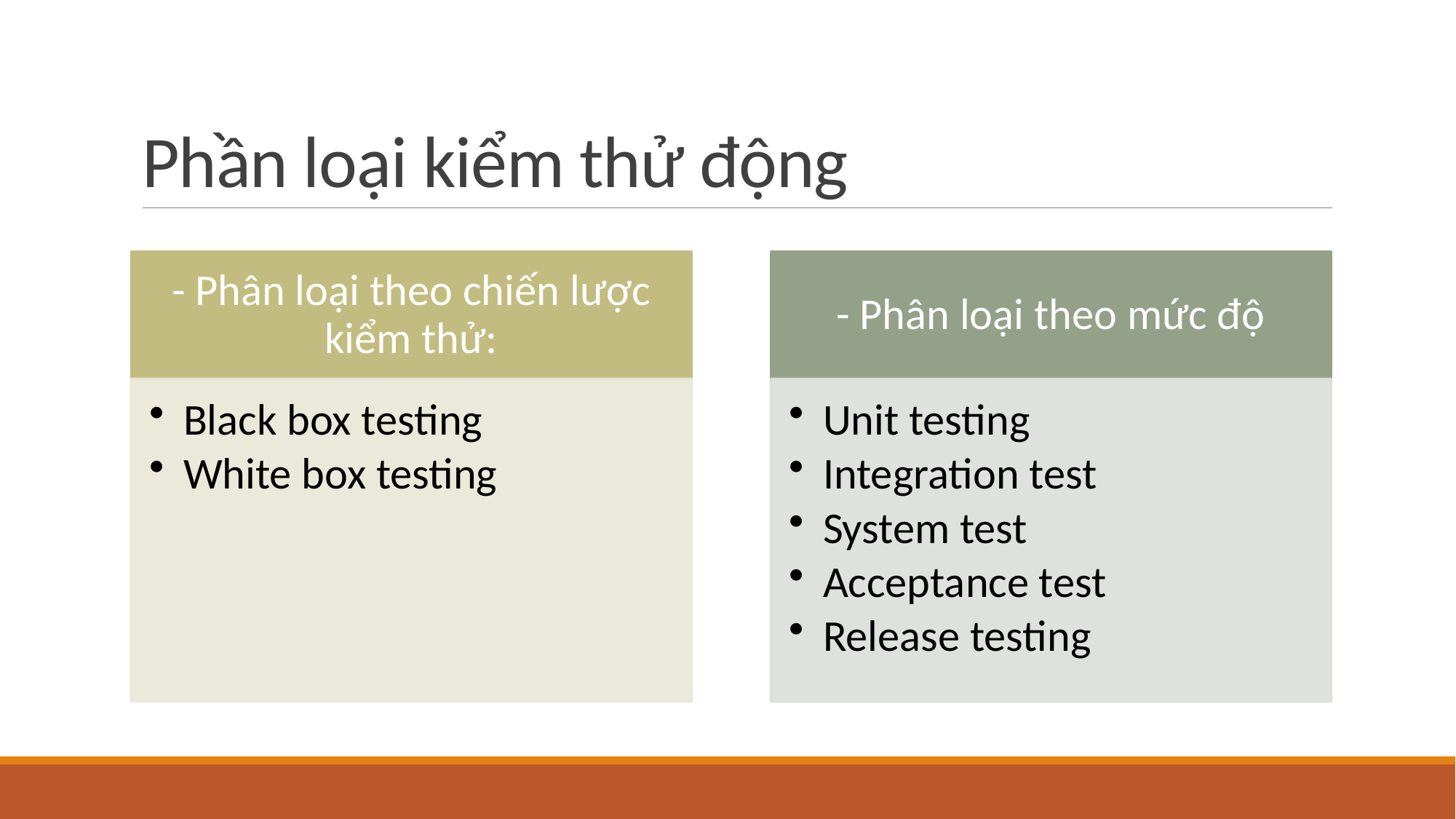

# Phần loại kiểm thử động
- Phân loại theo chiến lược kiểm thử:
Black box testing
White box testing
- Phân loại theo mức độ
Unit testing
Integration test
System test
Acceptance test
Release testing